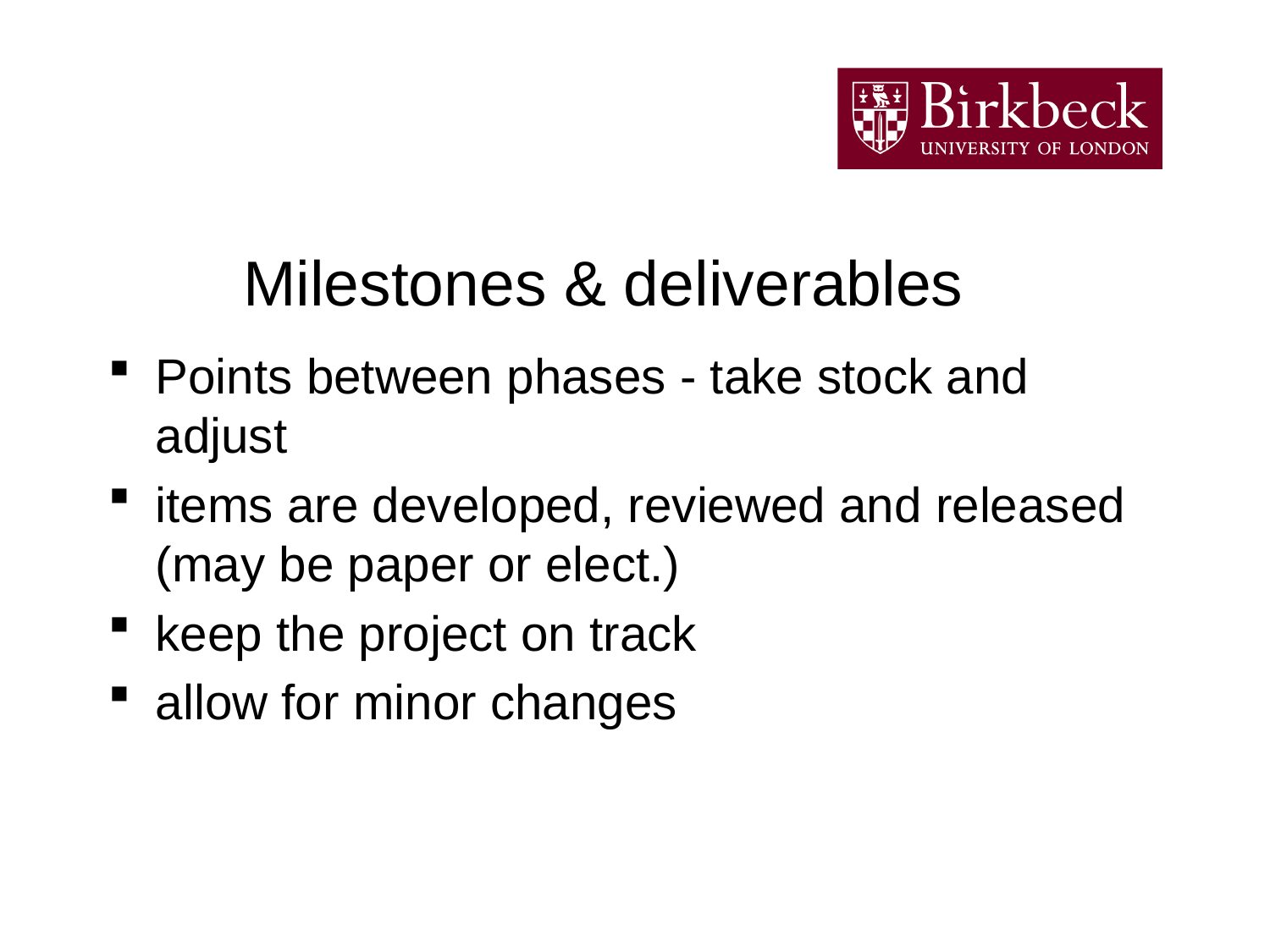

# Milestones & deliverables
Points between phases - take stock and adjust
items are developed, reviewed and released (may be paper or elect.)
keep the project on track
allow for minor changes